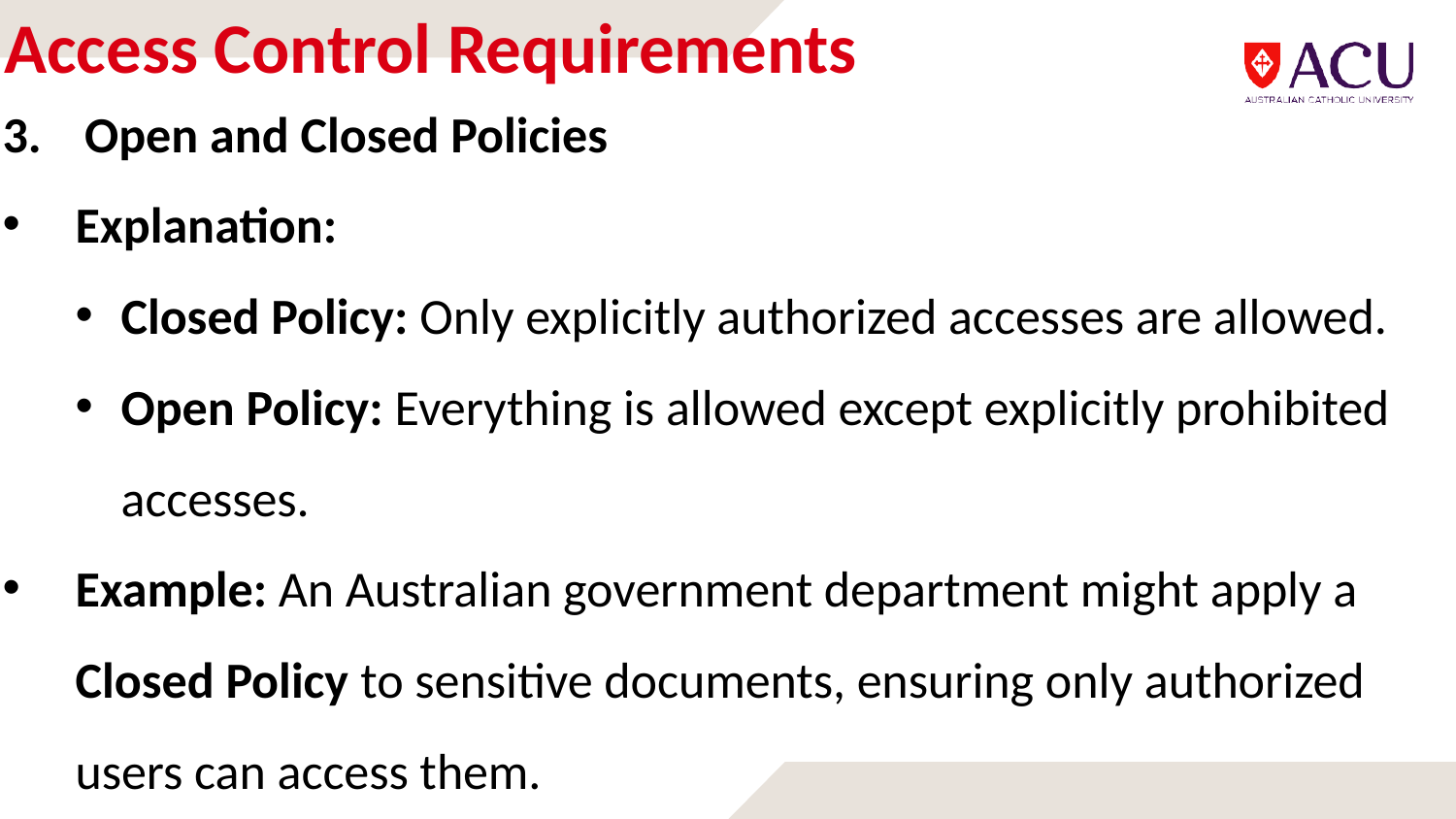

# Access Control Requirements
Open and Closed Policies
Explanation:
Closed Policy: Only explicitly authorized accesses are allowed.
Open Policy: Everything is allowed except explicitly prohibited accesses.
Example: An Australian government department might apply a Closed Policy to sensitive documents, ensuring only authorized users can access them.